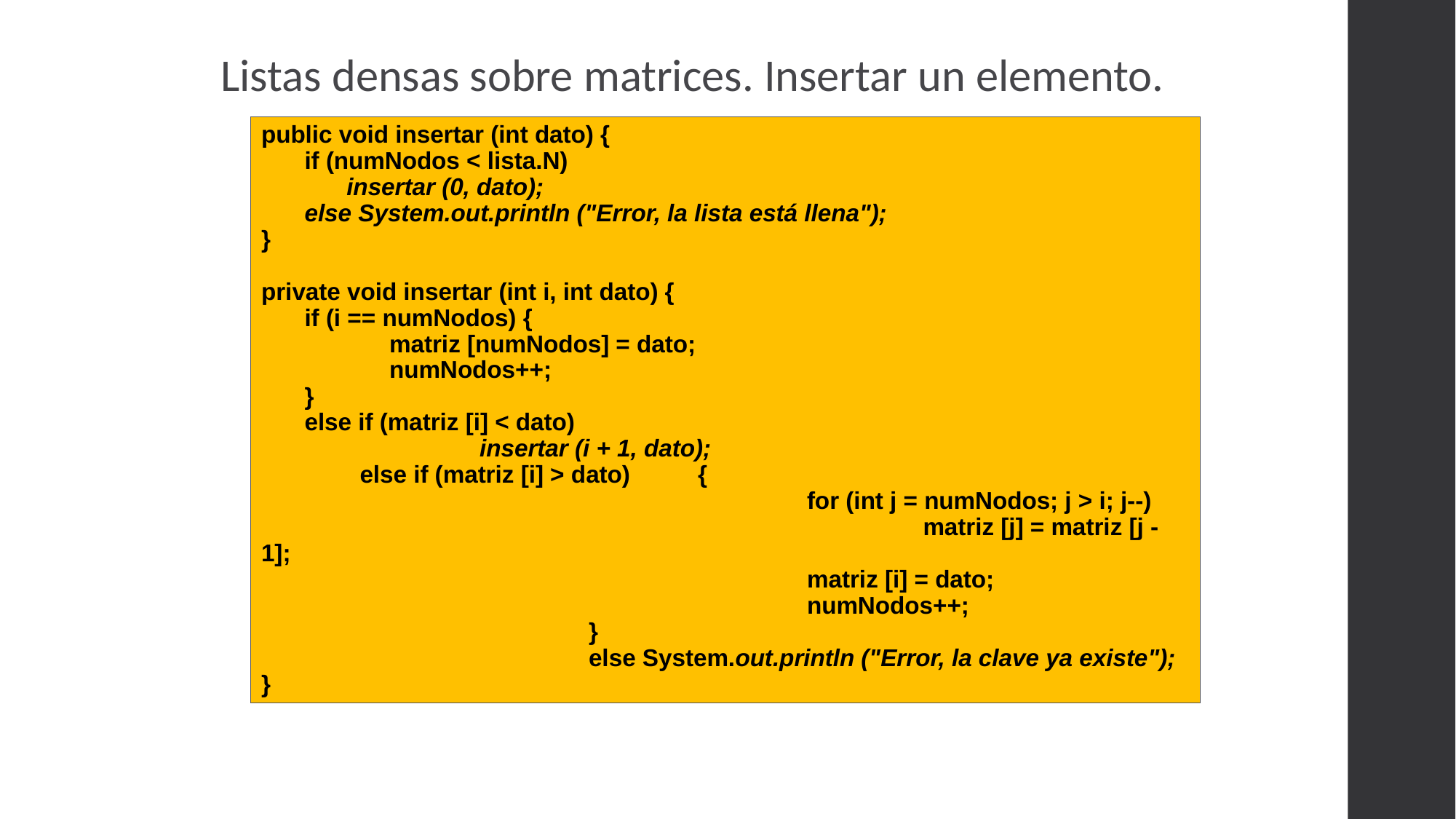

Listas densas sobre matrices. Insertar un elemento.

public void insertar (int dato) {
	if (numNodos < lista.N)
		insertar (0, dato);
	else System.out.println ("Error, la lista está llena");
}

private void insertar (int i, int dato) {
	if (i == numNodos) {
			matriz [numNodos] = dato;
			numNodos++;
	}
	else if (matriz [i] < dato)
				insertar (i + 1, dato);
		  else if (matriz [i] > dato) 	{
							for (int j = numNodos; j > i; j--)
								 matriz [j] = matriz [j - 1];
							matriz [i] = dato;
							numNodos++;
					}
   					else System.out.println ("Error, la clave ya existe");
}